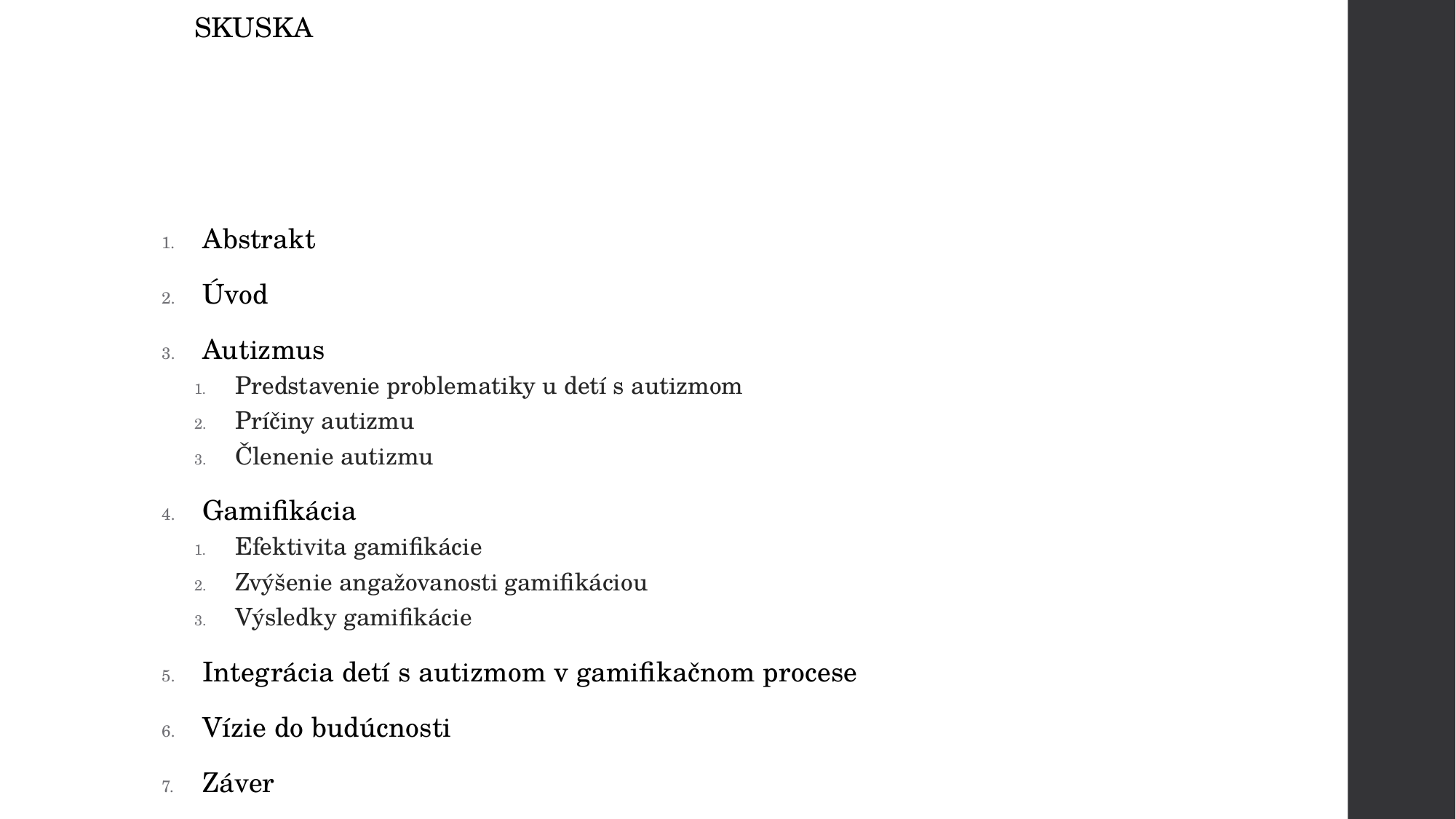

#
Abstrakt
Úvod
Autizmus
Predstavenie problematiky u detí s autizmom
Príčiny autizmu
Členenie autizmu
Gamifikácia
Efektivita gamifikácie
Zvýšenie angažovanosti gamifikáciou
Výsledky gamifikácie
Integrácia detí s autizmom v gamifikačnom procese
Vízie do budúcnosti
Záver